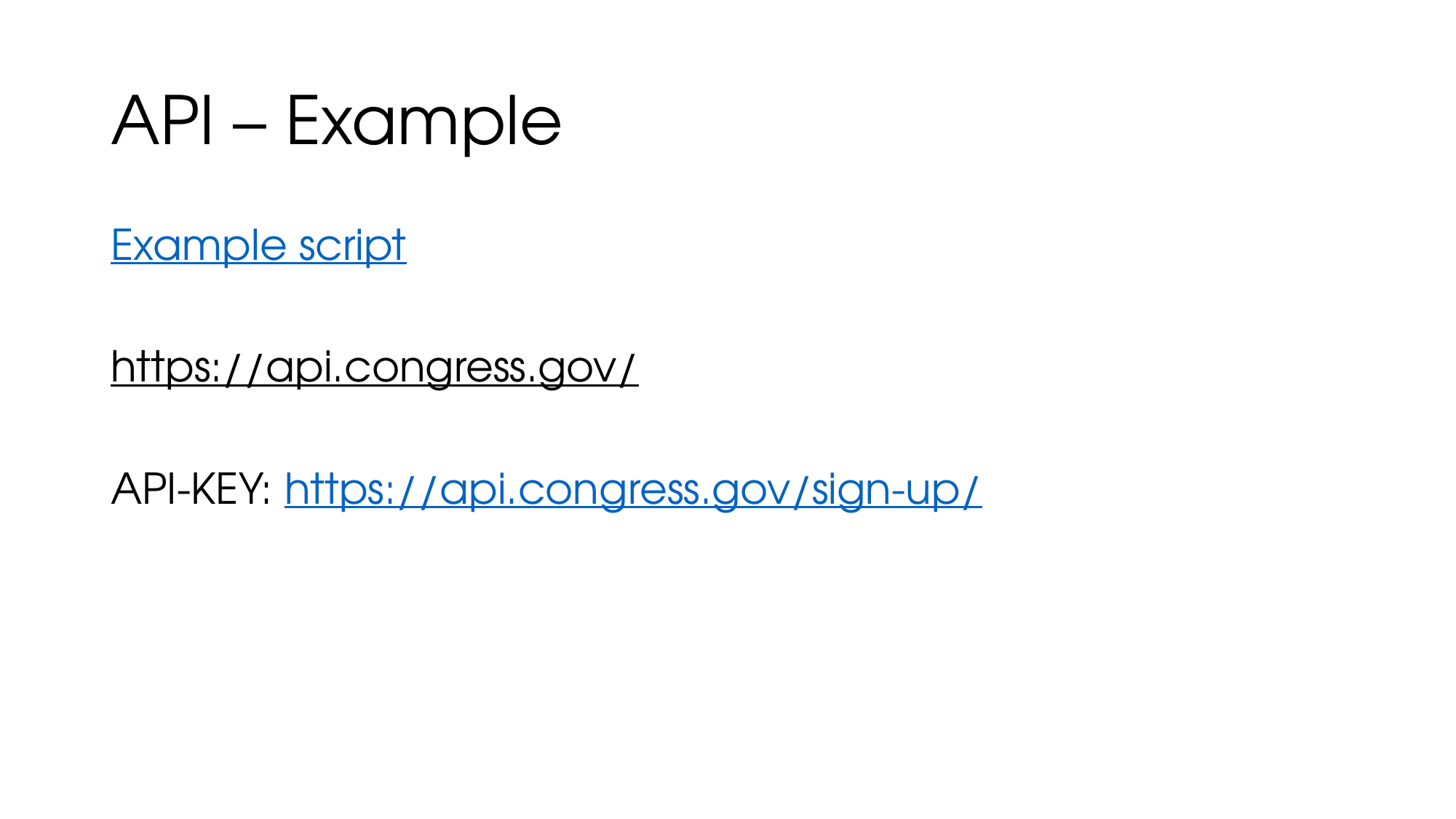

# API – Example

Example script

https://api.congress.gov/

API-KEY: https://api.congress.gov/sign-up/